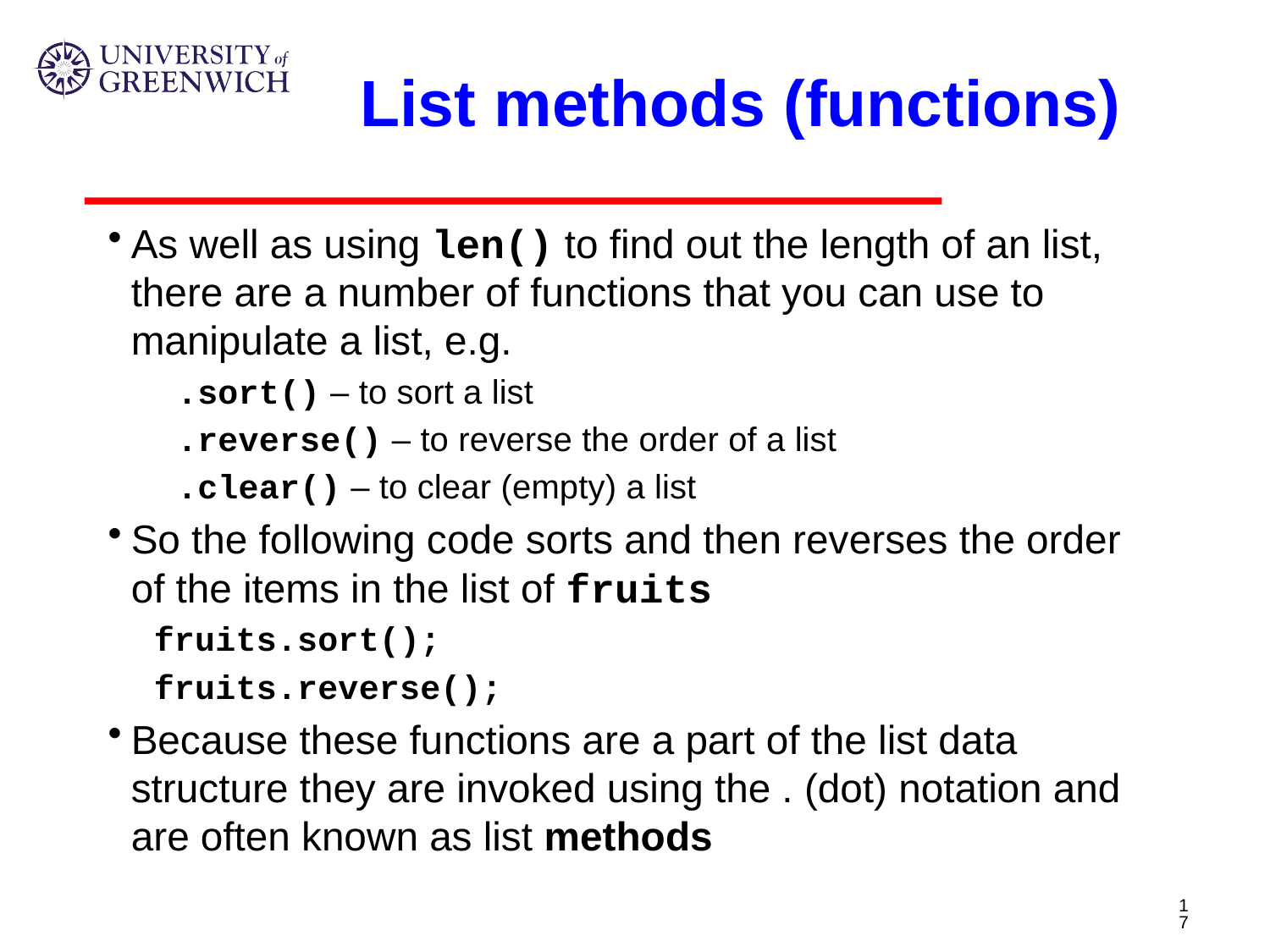

# List methods (functions)
As well as using len() to find out the length of an list, there are a number of functions that you can use to manipulate a list, e.g.
.sort() – to sort a list
.reverse() – to reverse the order of a list
.clear() – to clear (empty) a list
So the following code sorts and then reverses the order of the items in the list of fruits
fruits.sort();
fruits.reverse();
Because these functions are a part of the list data structure they are invoked using the . (dot) notation and are often known as list methods

17